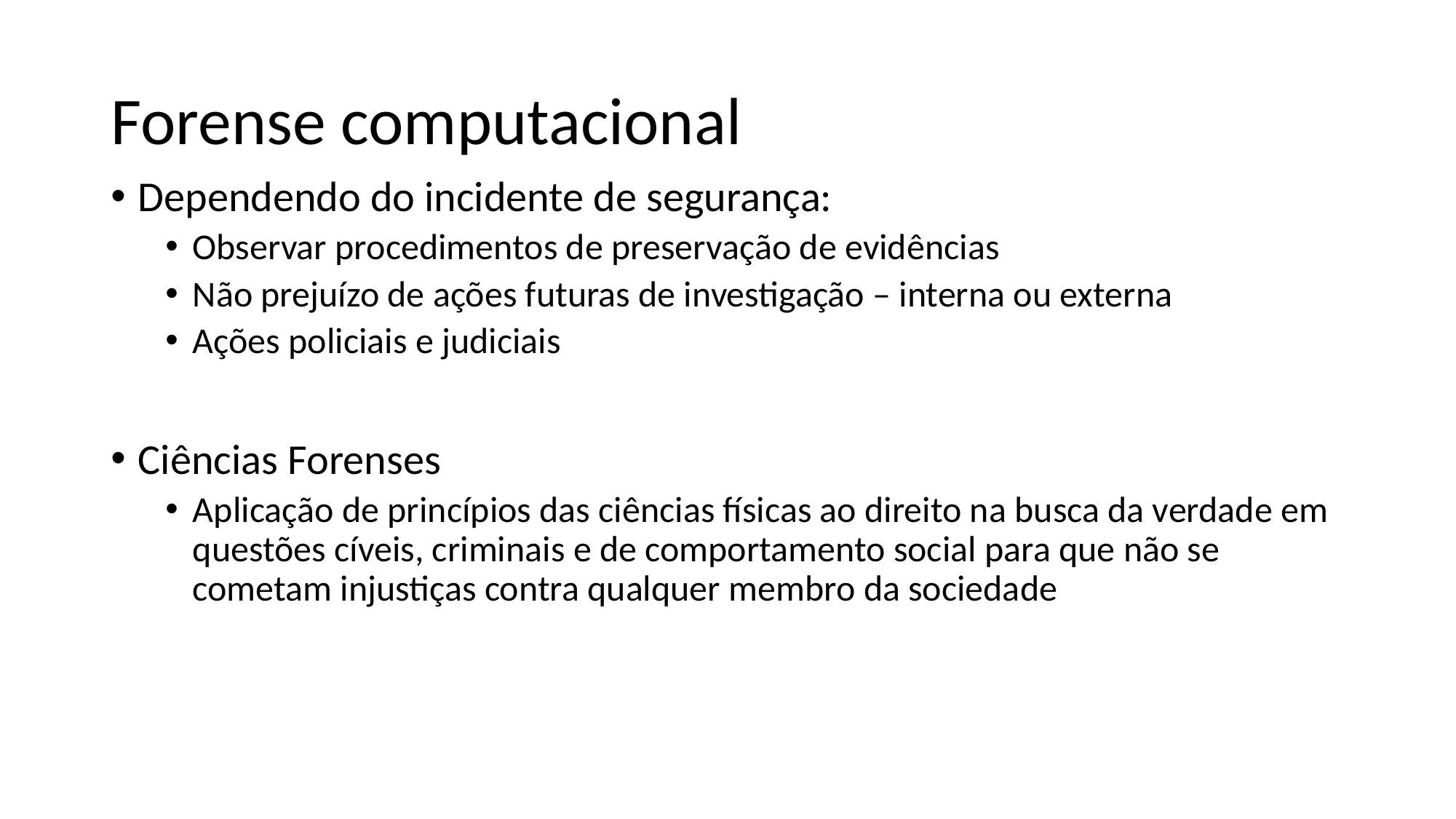

# Forense computacional
Dependendo do incidente de segurança:
Observar procedimentos de preservação de evidências
Não prejuízo de ações futuras de investigação – interna ou externa
Ações policiais e judiciais

Ciências Forenses
Aplicação de princípios das ciências físicas ao direito na busca da verdade em questões cíveis, criminais e de comportamento social para que não se cometam injustiças contra qualquer membro da sociedade